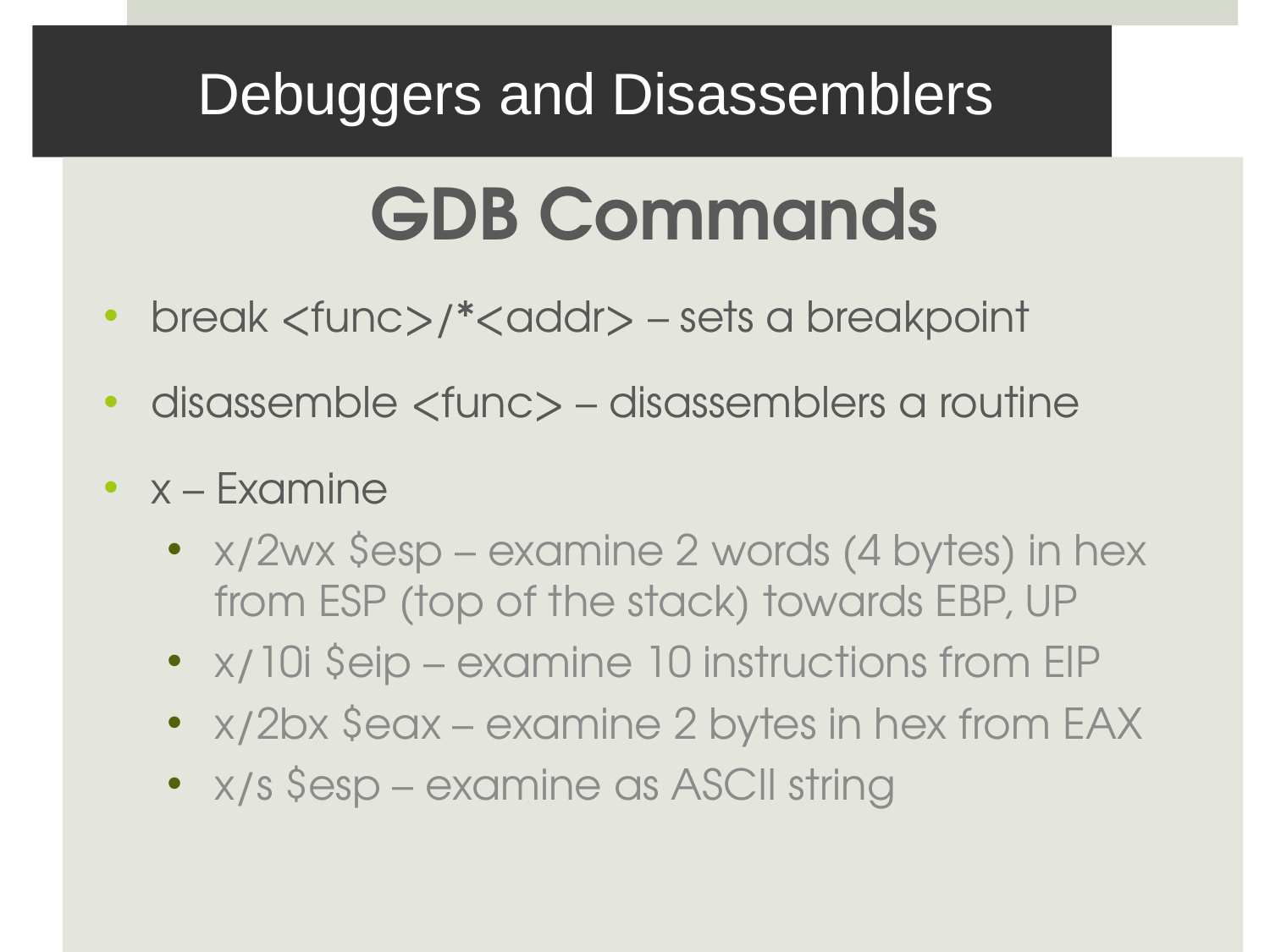

# Debuggers and Disassemblers
GDB Commands
break <func>/*<addr> – sets a breakpoint
disassemble <func> – disassemblers a routine
x – Examine
x/2wx $esp – examine 2 words (4 bytes) in hex from ESP (top of the stack) towards EBP, UP
x/10i $eip – examine 10 instructions from EIP
x/2bx $eax – examine 2 bytes in hex from EAX
x/s $esp – examine as ASCII string